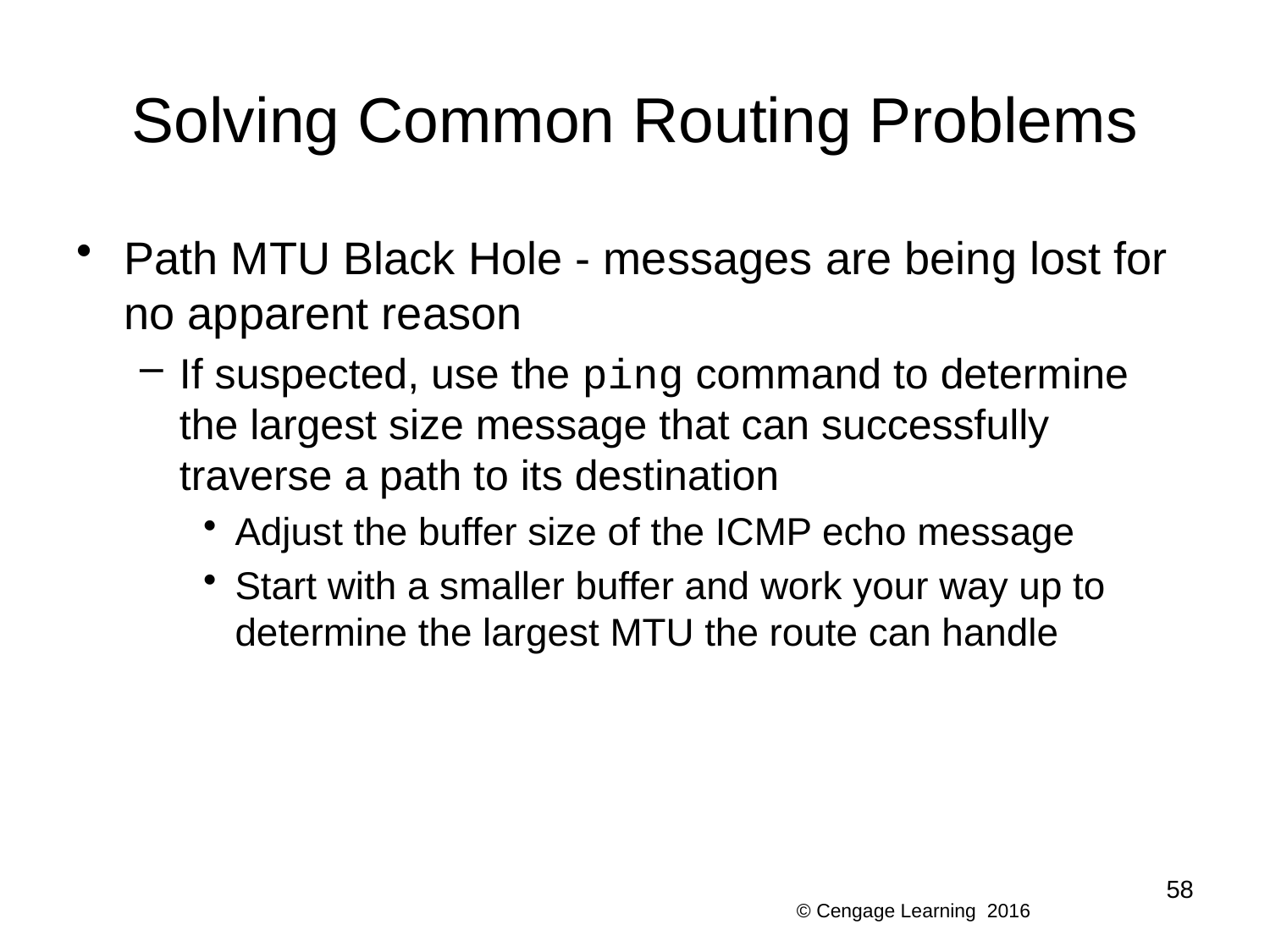

# Solving Common Routing Problems
Path MTU Black Hole - messages are being lost for no apparent reason
If suspected, use the ping command to determine the largest size message that can successfully traverse a path to its destination
Adjust the buffer size of the ICMP echo message
Start with a smaller buffer and work your way up to determine the largest MTU the route can handle
58